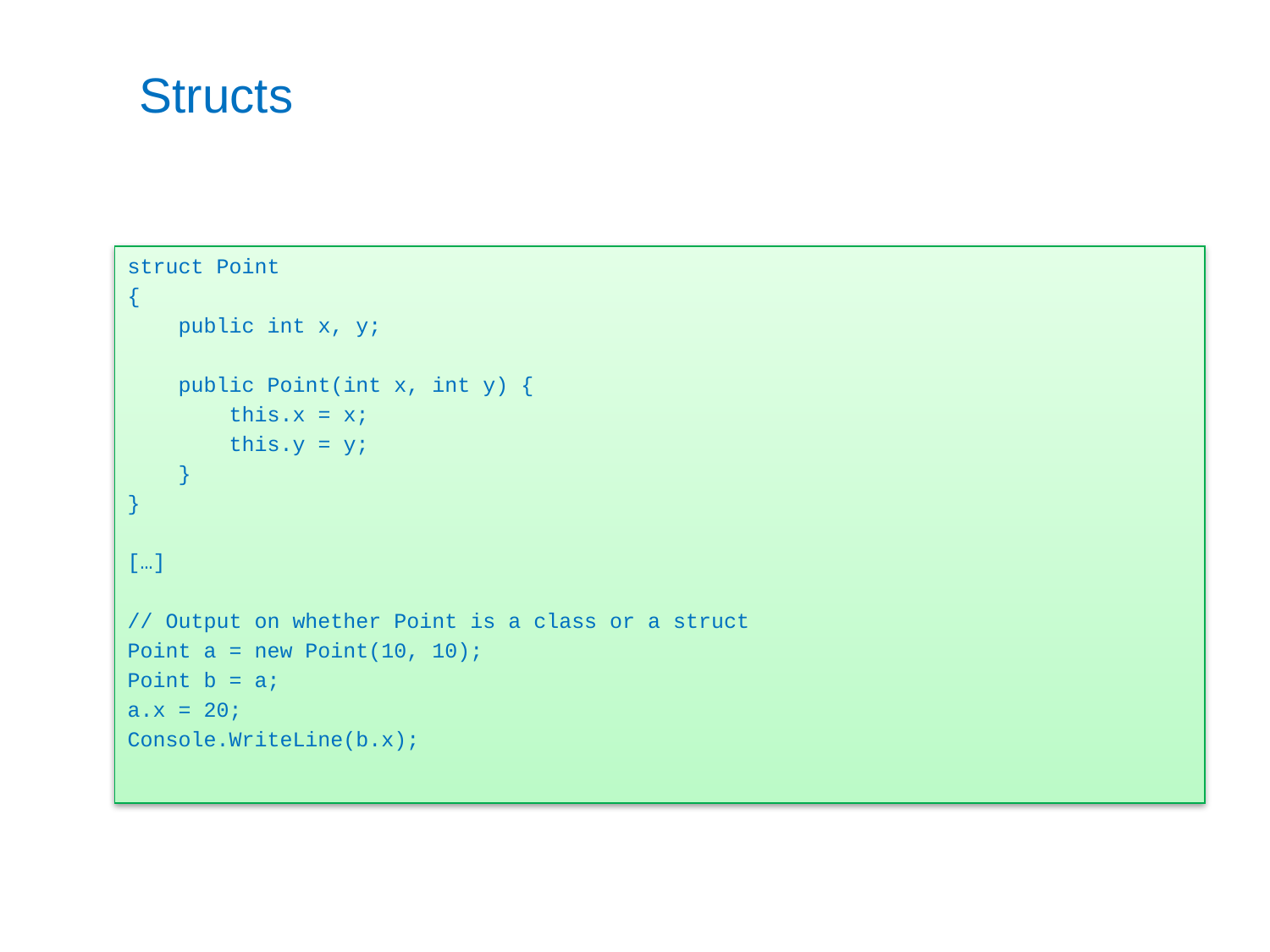

# Structs
struct Point
{
    public int x, y;

    public Point(int x, int y) {
        this.x = x;
        this.y = y;
    }
}

[…]

// Output on whether Point is a class or a struct
Point a = new Point(10, 10);
Point b = a;
a.x = 20;
Console.WriteLine(b.x);